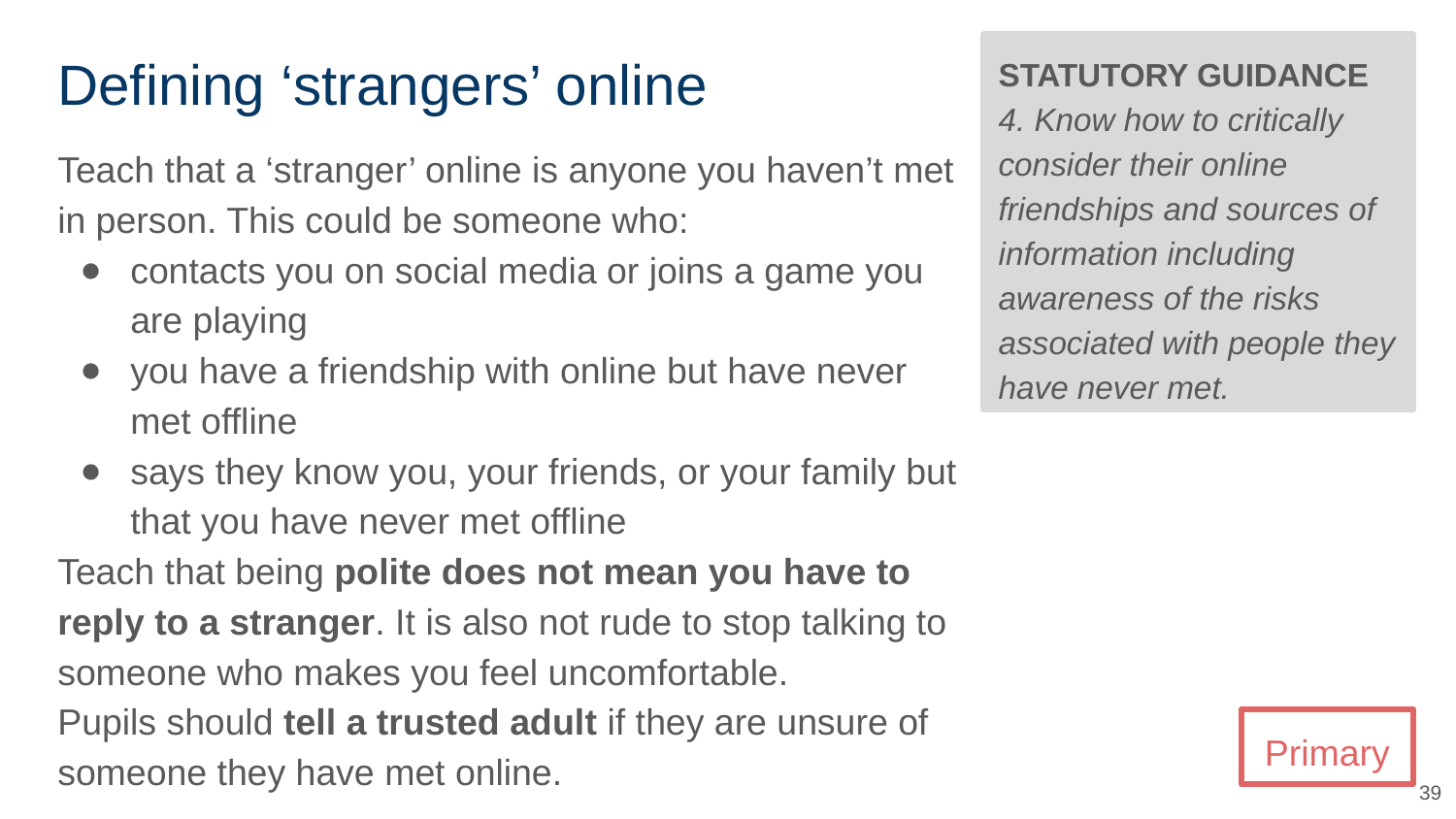

# Defining ‘strangers’ online
STATUTORY GUIDANCE
4. Know how to critically consider their online friendships and sources of information including awareness of the risks associated with people they have never met.

Teach that a ‘stranger’ online is anyone you haven’t met in person. This could be someone who:
contacts you on social media or joins a game you are playing
you have a friendship with online but have never met offline
says they know you, your friends, or your family but that you have never met offline
Teach that being polite does not mean you have to reply to a stranger. It is also not rude to stop talking to someone who makes you feel uncomfortable.
Pupils should tell a trusted adult if they are unsure of someone they have met online.

Primary
39